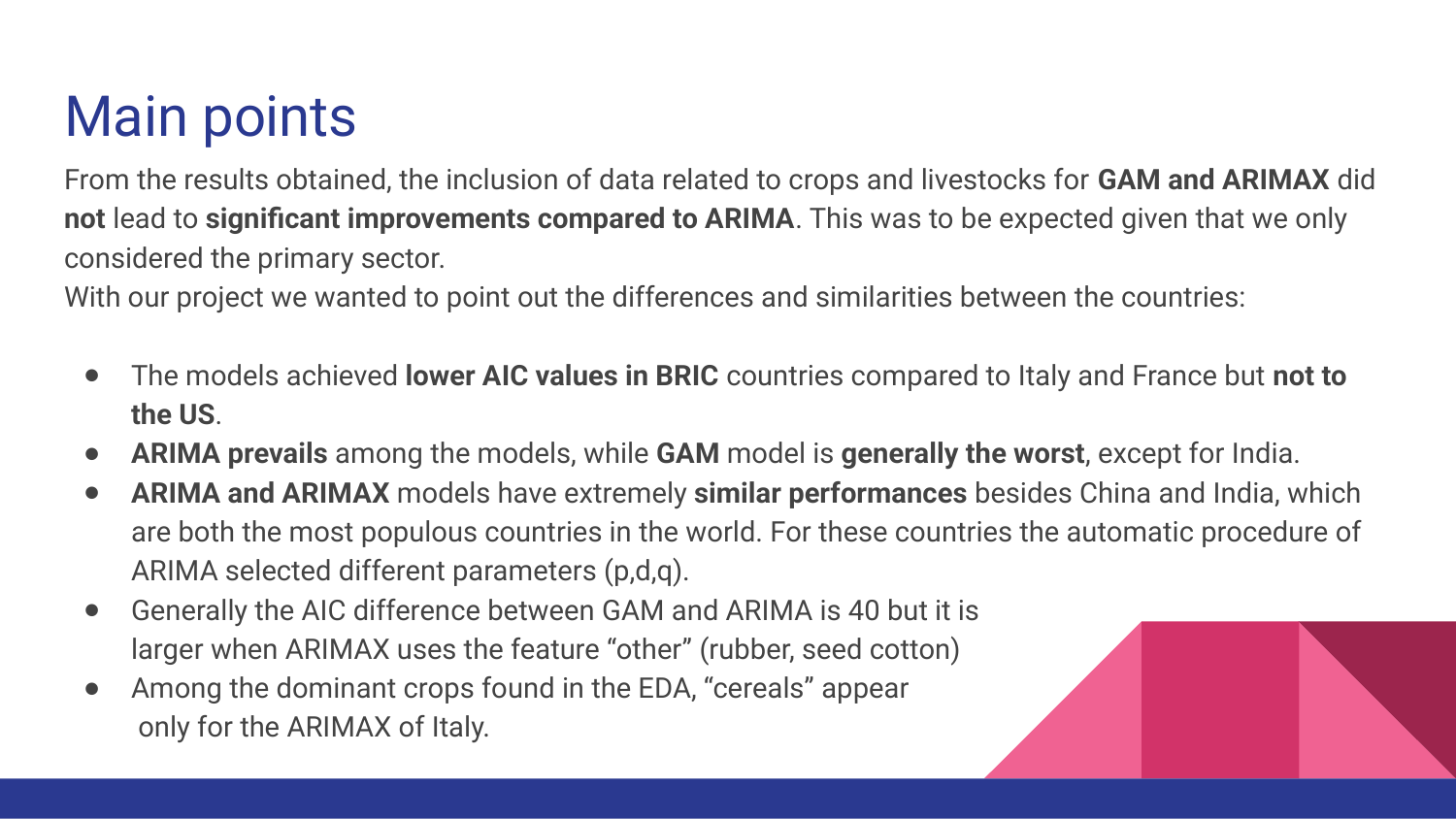

# Main points
From the results obtained, the inclusion of data related to crops and livestocks for GAM and ARIMAX did not lead to significant improvements compared to ARIMA. This was to be expected given that we only considered the primary sector.
With our project we wanted to point out the differences and similarities between the countries:

The models achieved lower AIC values in BRIC countries compared to Italy and France but not to the US.
ARIMA prevails among the models, while GAM model is generally the worst, except for India.
ARIMA and ARIMAX models have extremely similar performances besides China and India, which are both the most populous countries in the world. For these countries the automatic procedure of ARIMA selected different parameters (p,d,q).
Generally the AIC difference between GAM and ARIMA is 40 but it is
larger when ARIMAX uses the feature “other” (rubber, seed cotton)
Among the dominant crops found in the EDA, “cereals” appear
 only for the ARIMAX of Italy.